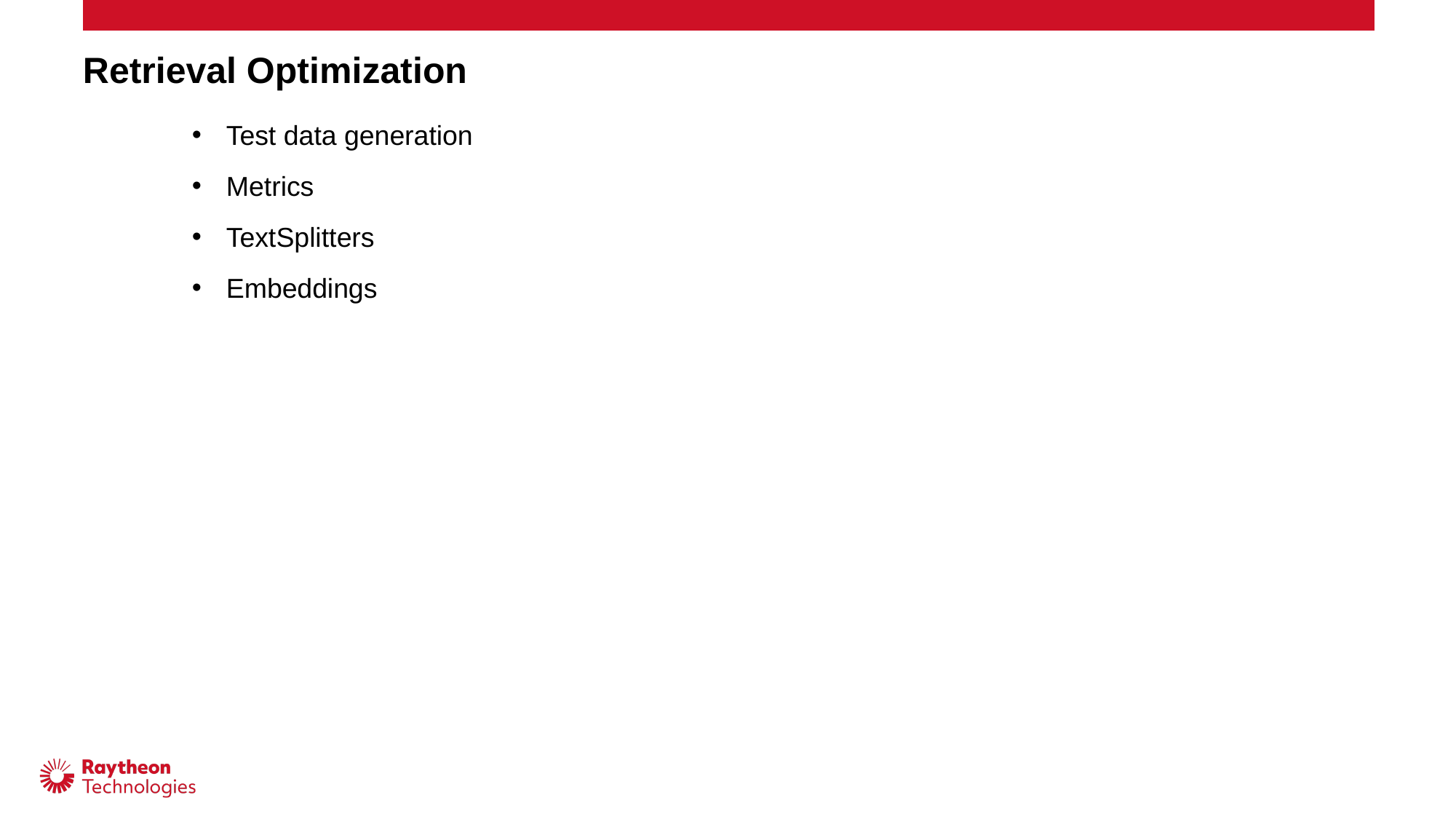

# Retrieval Optimization
Test data generation
Metrics
TextSplitters
Embeddings